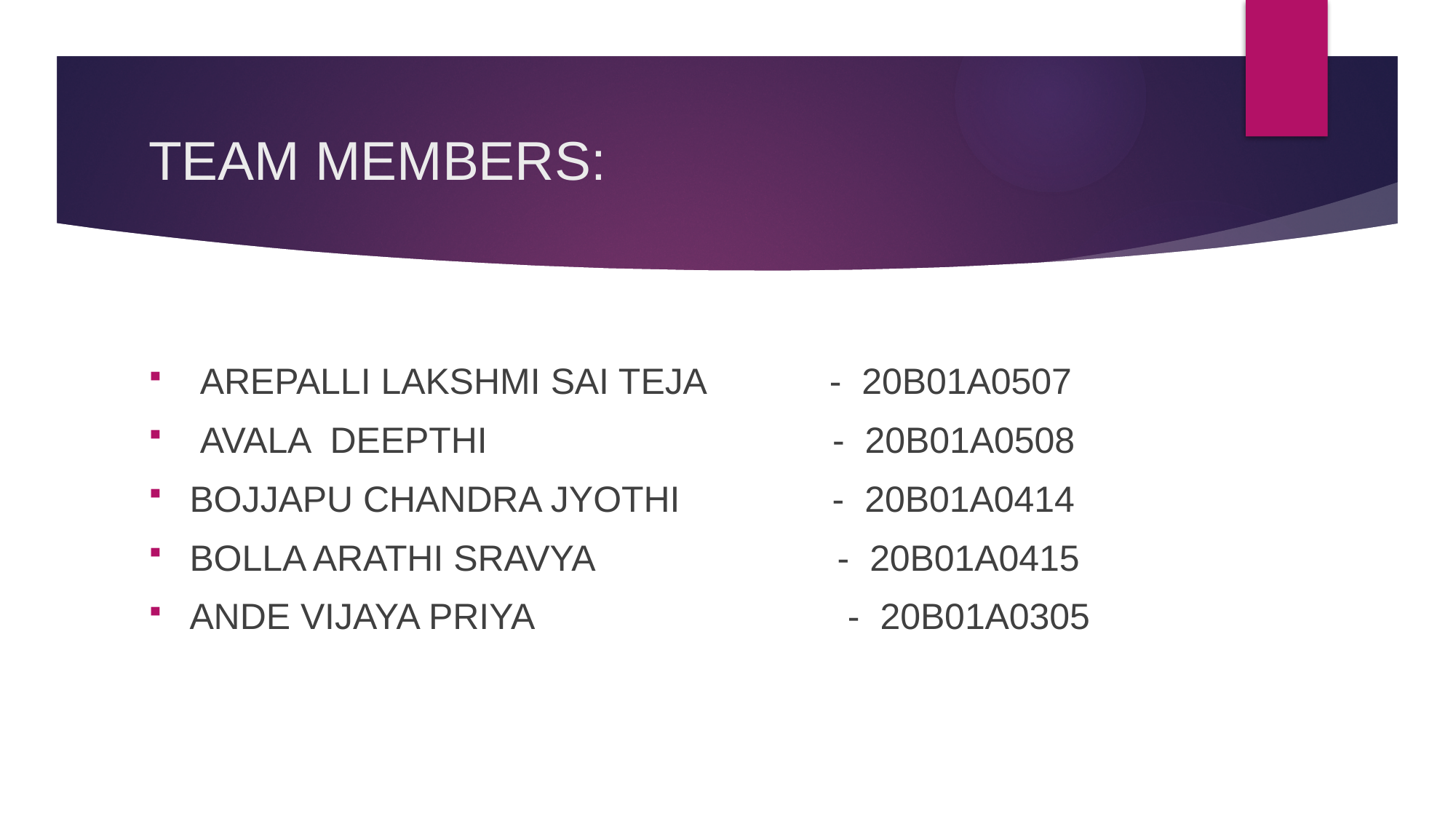

# TEAM MEMBERS:
 AREPALLI LAKSHMI SAI TEJA            -  20B01A0507
 AVALA  DEEPTHI                                  -  20B01A0508
BOJJAPU CHANDRA JYOTHI               -  20B01A0414
BOLLA ARATHI SRAVYA                        -  20B01A0415
ANDE VIJAYA PRIYA                               -  20B01A0305